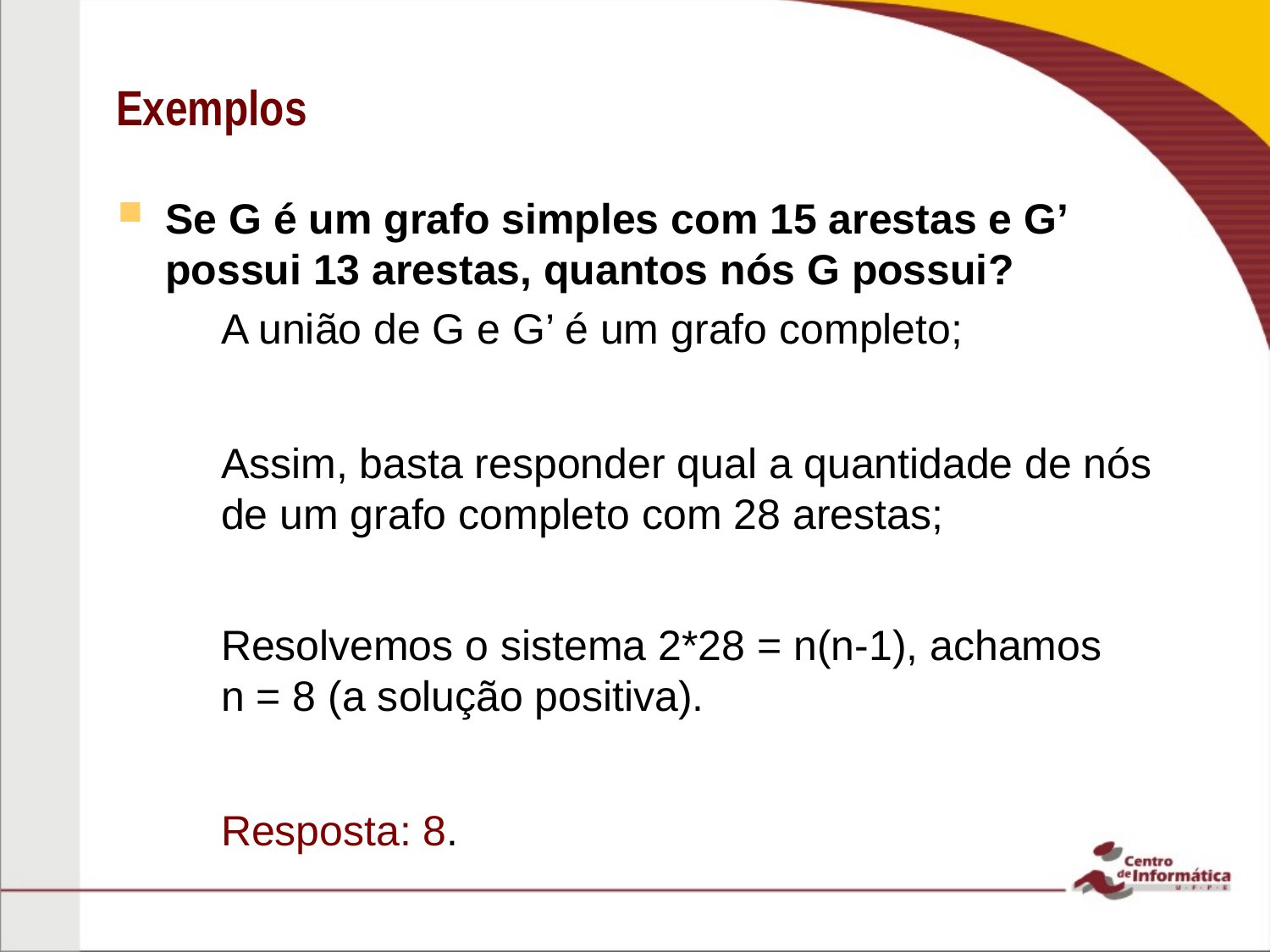

# Exemplos
Se G é um grafo simples com 15 arestas e G’ possui 13 arestas, quantos nós G possui?
A união de G e G’ é um grafo completo;

Assim, basta responder qual a quantidade de nós de um grafo completo com 28 arestas;

Resolvemos o sistema 2*28 = n(n-1), achamos      n = 8 (a solução positiva).

Resposta: 8.